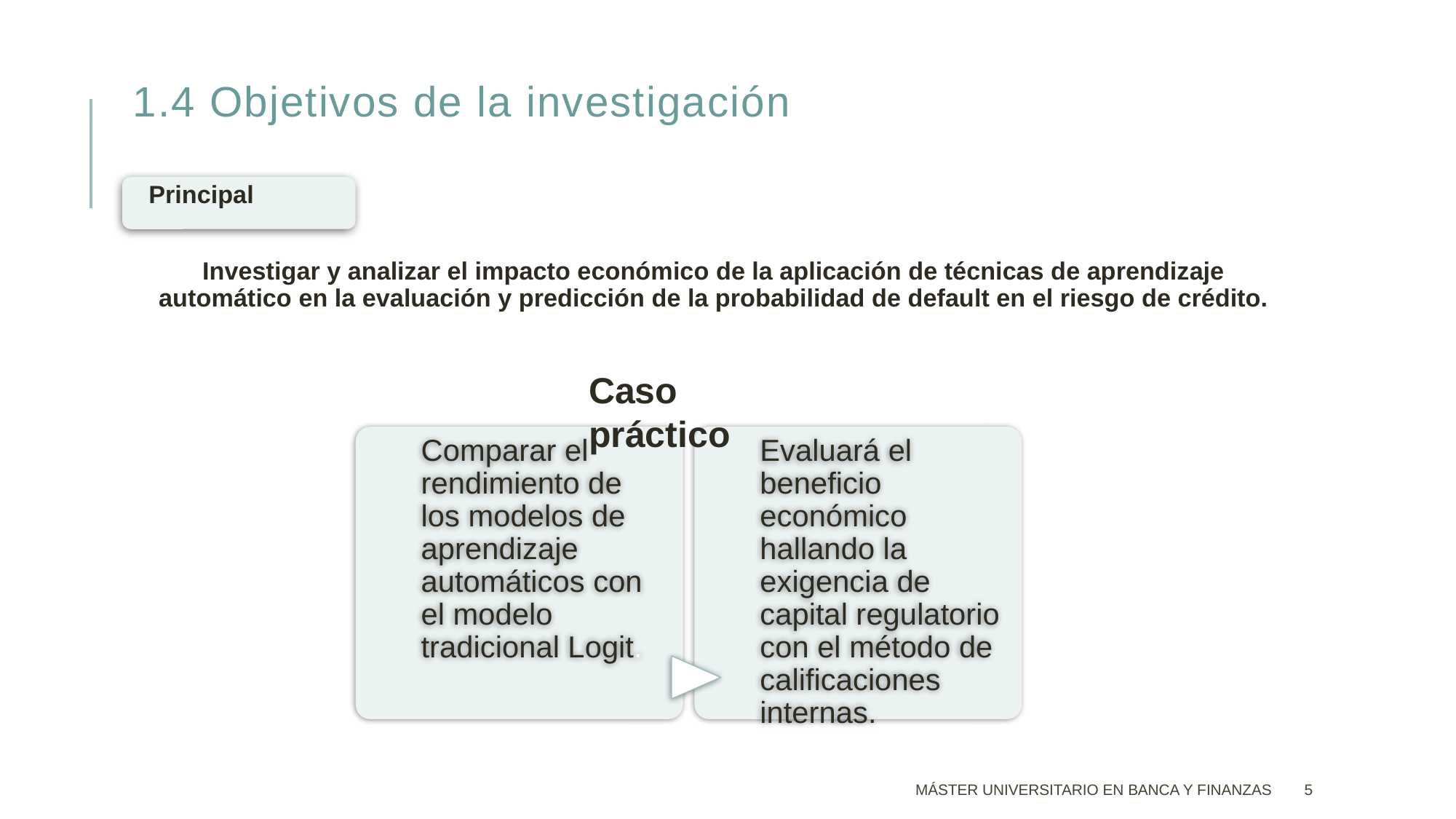

# 1.4 Objetivos de la investigación

Principal

Investigar y analizar el impacto económico de la aplicación de técnicas de aprendizaje automático en la evaluación y predicción de la probabilidad de default en el riesgo de crédito.

Caso práctico

Comparar el rendimiento de los modelos de aprendizaje automáticos con el modelo tradicional Logit.

Evaluará el beneficio económico hallando la exigencia de capital regulatorio con el método de calificaciones internas.
Máster Universitario en Banca y Finanzas
5